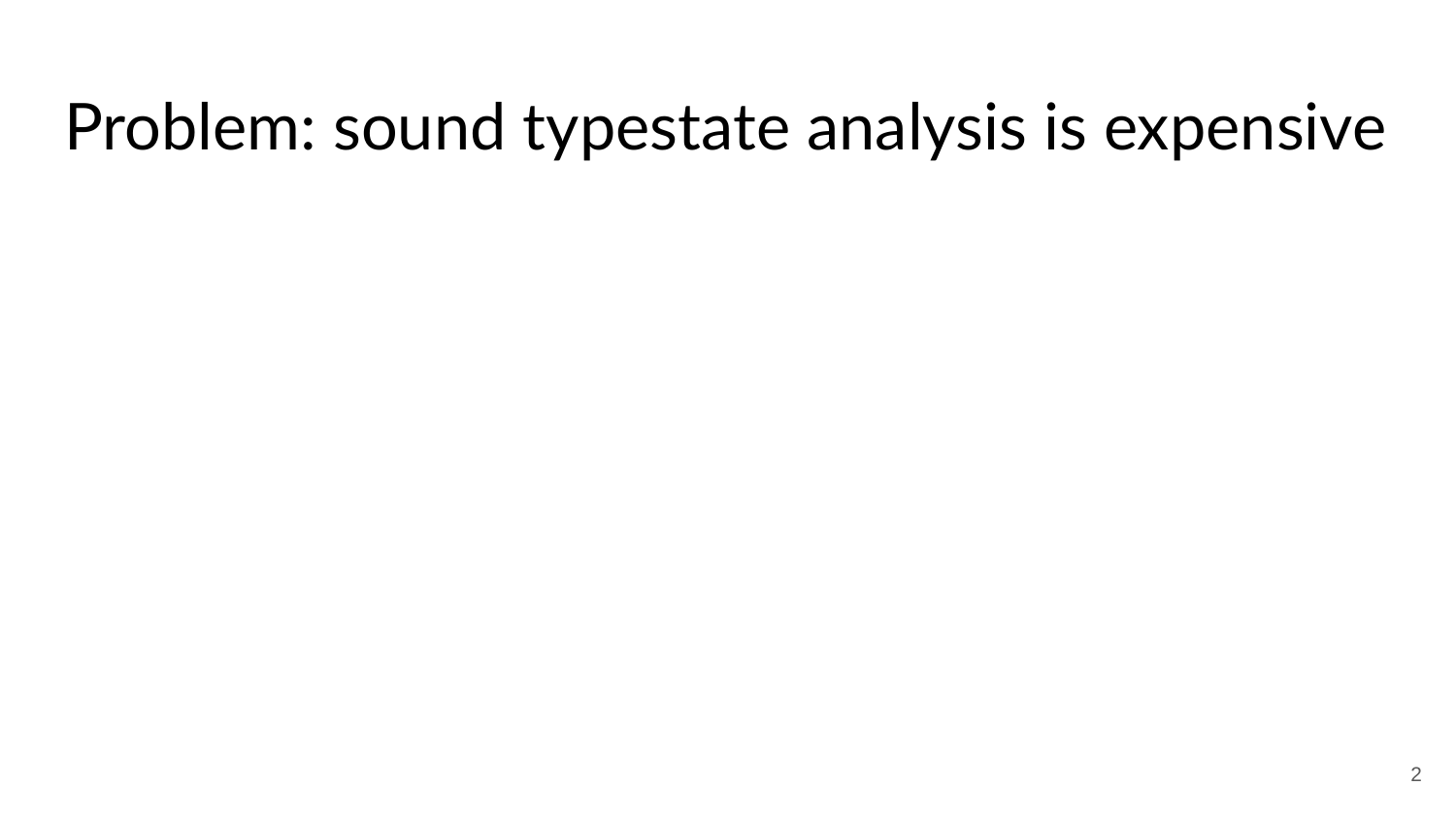

# Problem: sound typestate analysis is expensive
2